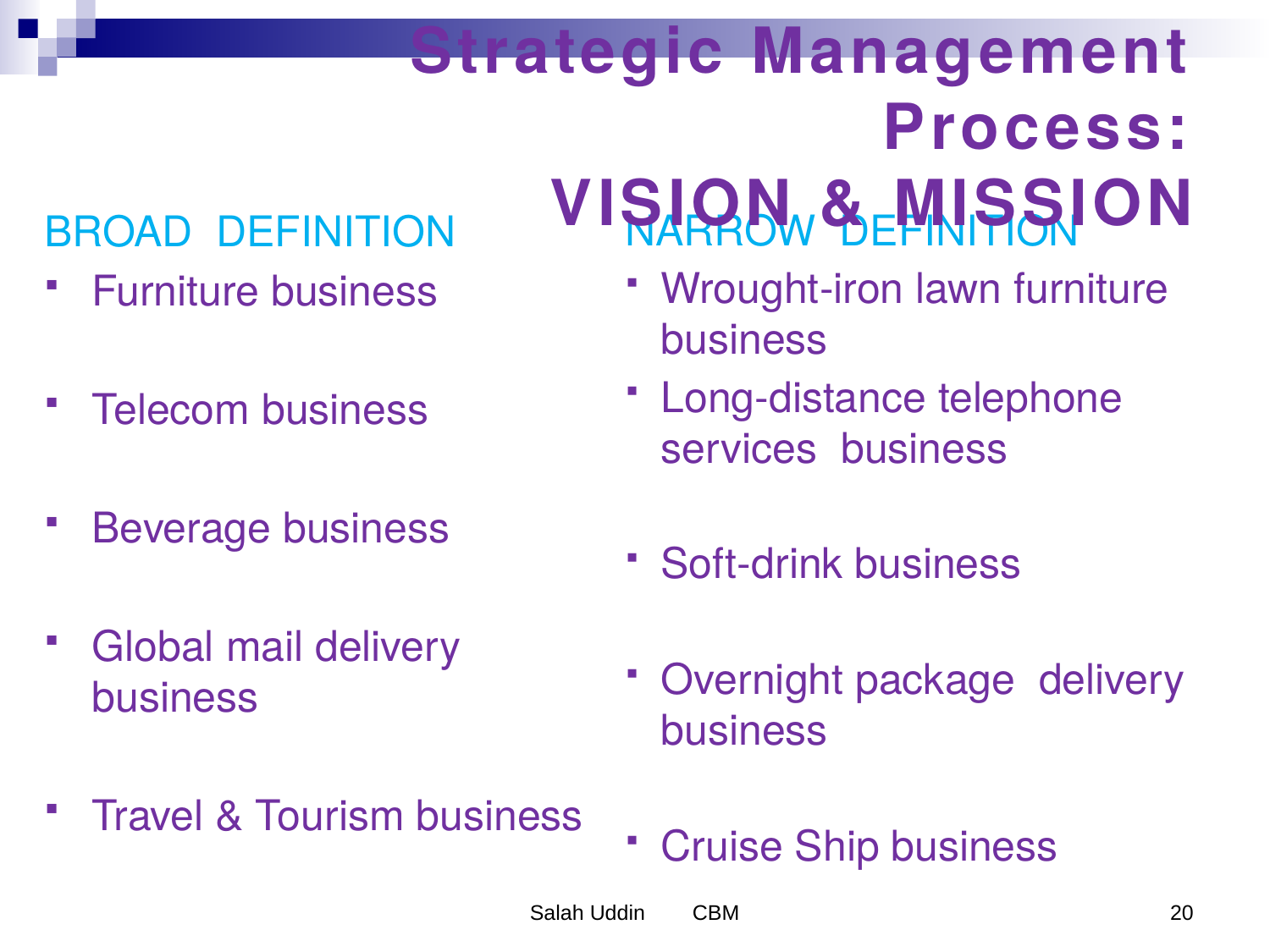

# Strategic Management Process: VISION & MISSION
NARROW  DEFINITION
Wrought-iron lawn furniture business
Long-distance telephone services  business

Soft-drink business

Overnight package  delivery business

Cruise Ship business

BROAD  DEFINITION
Furniture business

Telecom business

Beverage business

Global mail delivery business

Travel & Tourism business

Salah Uddin        CBM
20